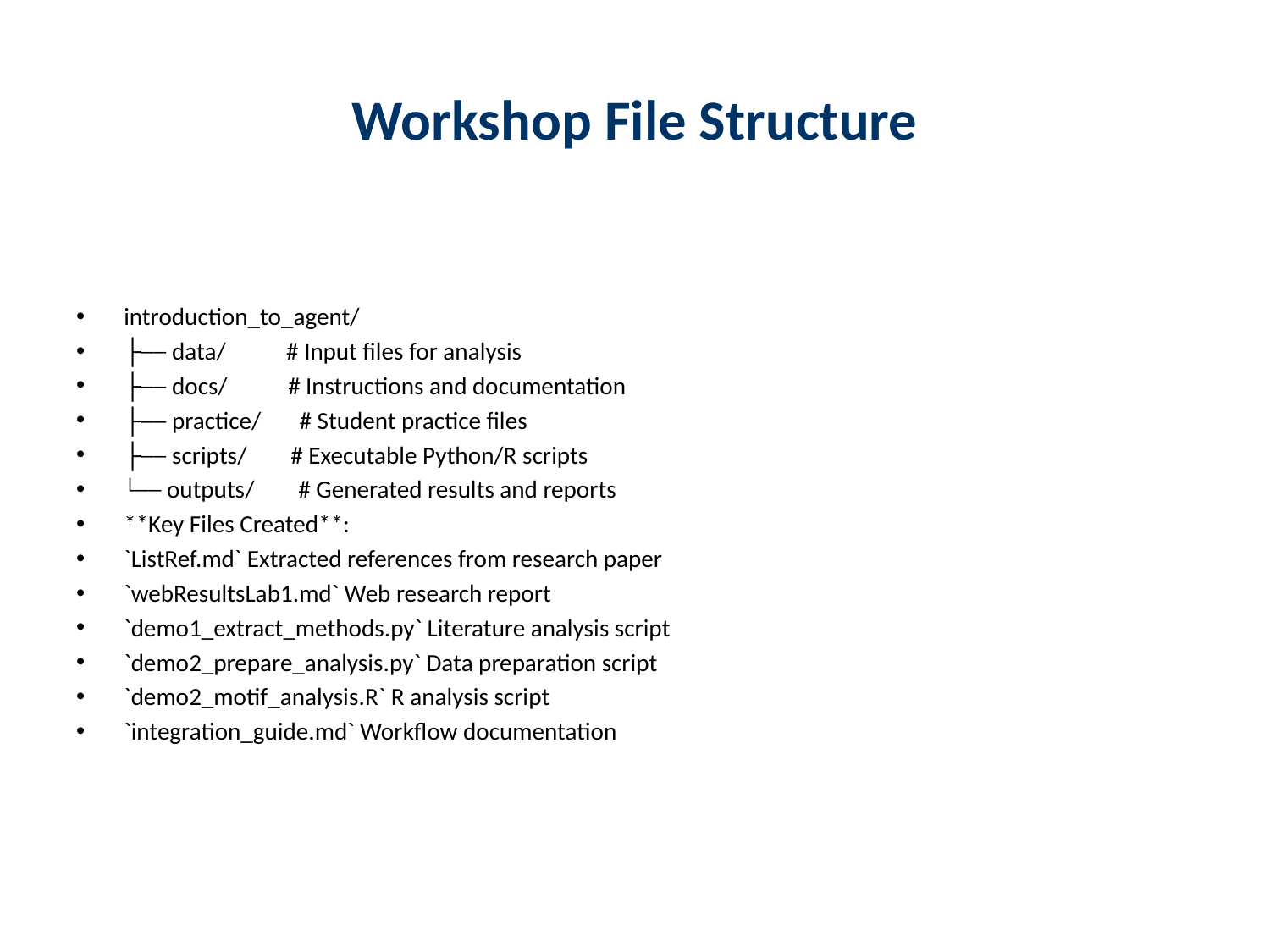

# Workshop File Structure

introduction_to_agent/
├── data/           # Input files for analysis
├── docs/           # Instructions and documentation
├── practice/       # Student practice files
├── scripts/        # Executable Python/R scripts
└── outputs/        # Generated results and reports
**Key Files Created**:
`ListRef.md` Extracted references from research paper
`webResultsLab1.md` Web research report
`demo1_extract_methods.py` Literature analysis script
`demo2_prepare_analysis.py` Data preparation script
`demo2_motif_analysis.R` R analysis script
`integration_guide.md` Workflow documentation